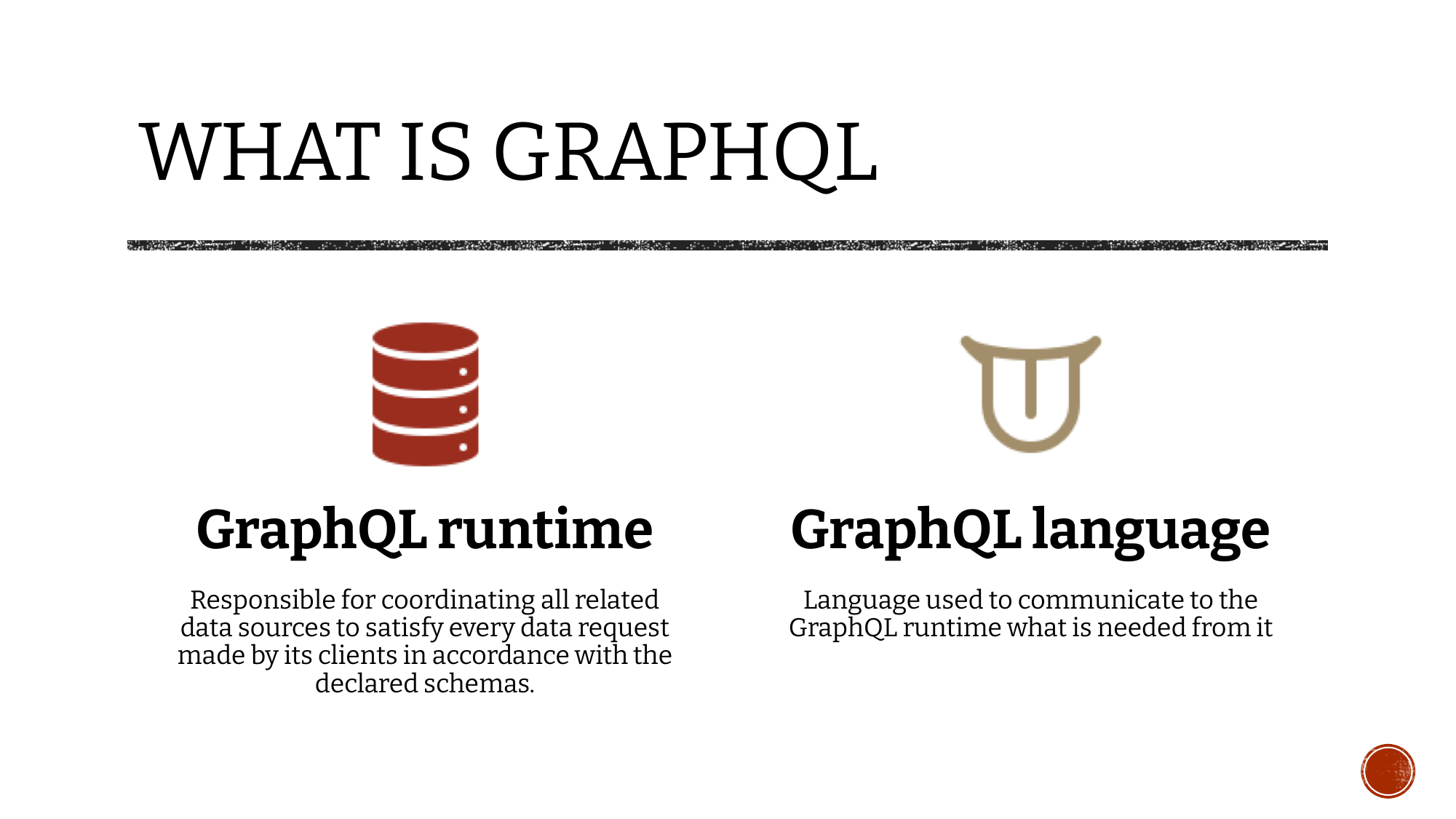

# What is GraphQL

GraphQL runtime
Responsible for coordinating all related data sources to satisfy every data request made by its clients in accordance with the declared schemas.
GraphQL language
Language used to communicate to the GraphQL runtime what is needed from it